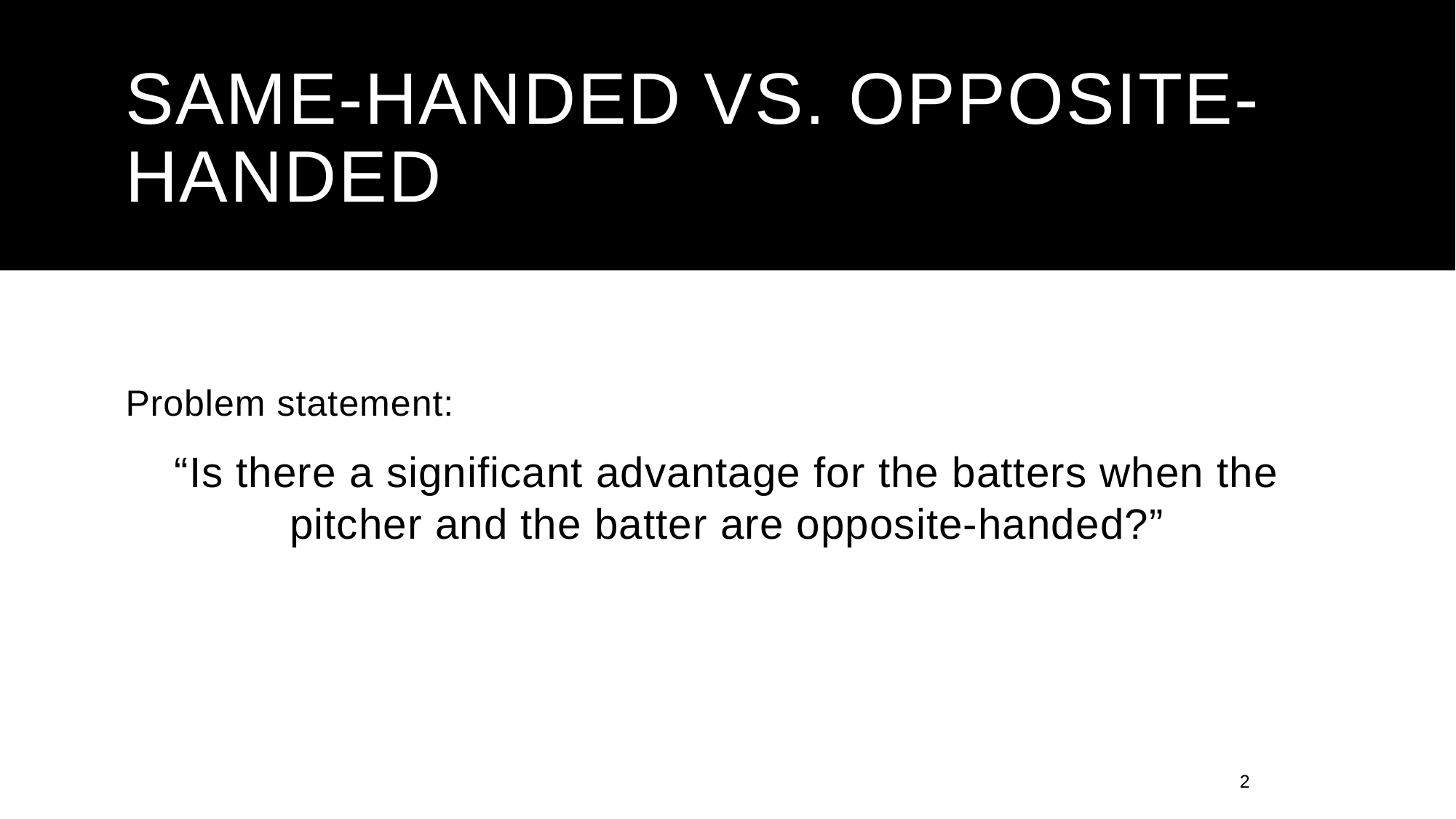

# Same-handed vs. opposite-handed

Problem statement:
“Is there a significant advantage for the batters when the pitcher and the batter are opposite-handed?”
2